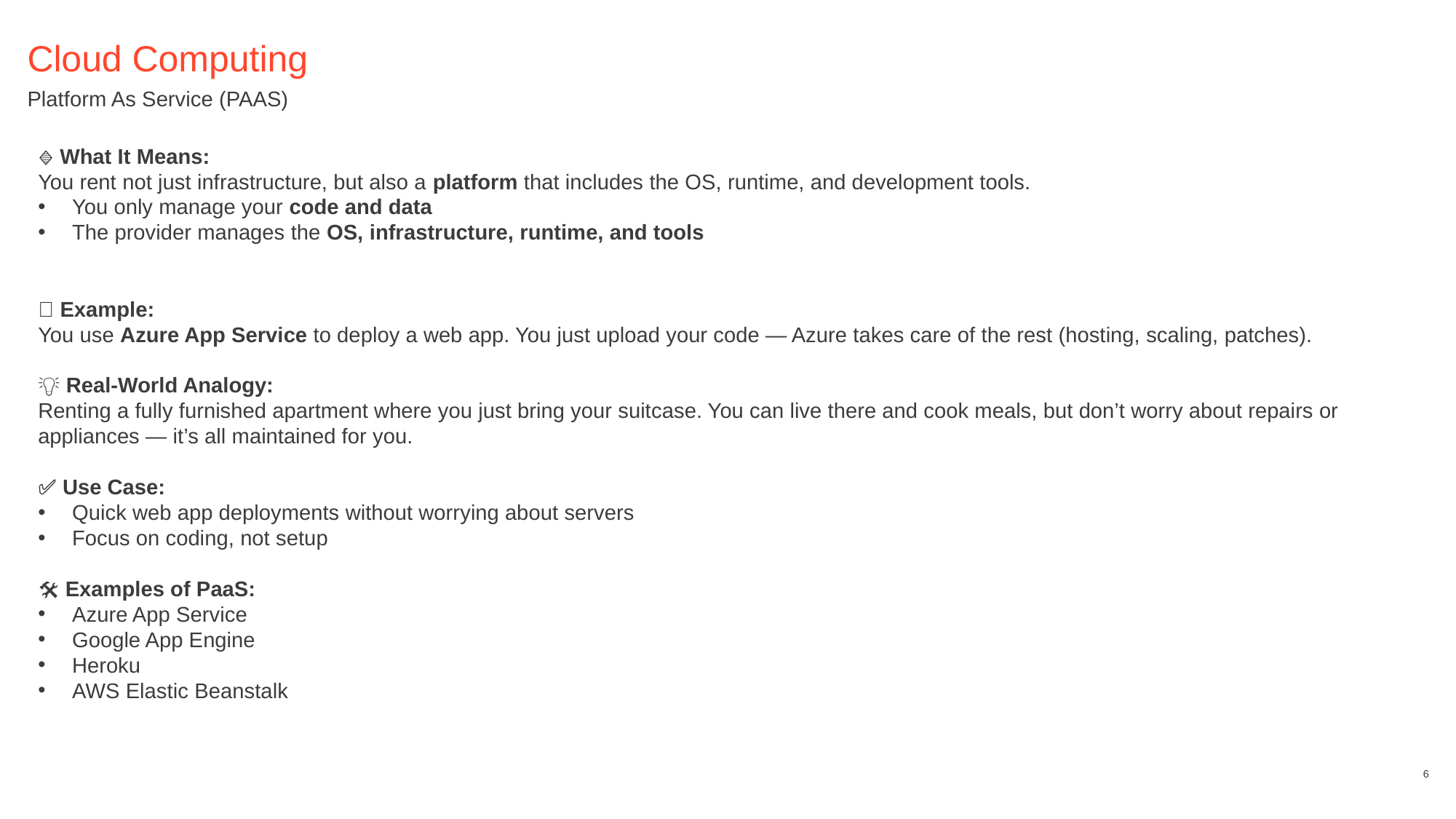

# Cloud Computing
Platform As Service (PAAS)
🔹 What It Means:
You rent not just infrastructure, but also a platform that includes the OS, runtime, and development tools.
You only manage your code and data
The provider manages the OS, infrastructure, runtime, and tools

🧰 Example:
You use Azure App Service to deploy a web app. You just upload your code — Azure takes care of the rest (hosting, scaling, patches).

💡 Real-World Analogy:
Renting a fully furnished apartment where you just bring your suitcase. You can live there and cook meals, but don’t worry about repairs or appliances — it’s all maintained for you.

✅ Use Case:
Quick web app deployments without worrying about servers
Focus on coding, not setup

🛠 Examples of PaaS:
Azure App Service
Google App Engine
Heroku
AWS Elastic Beanstalk
6